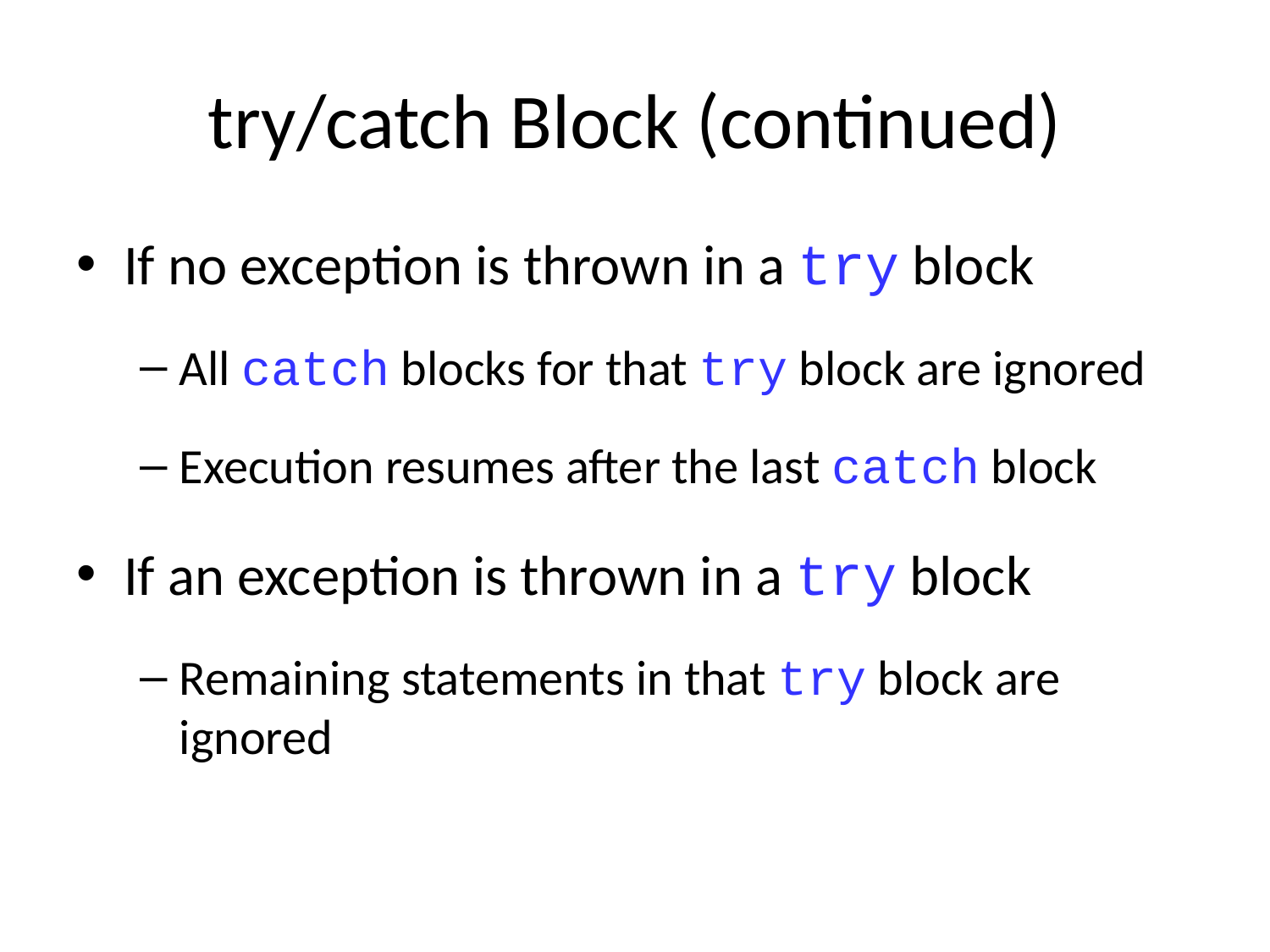

# try/catch Block (continued)
If no exception is thrown in a try block
All catch blocks for that try block are ignored
Execution resumes after the last catch block
If an exception is thrown in a try block
Remaining statements in that try block are ignored